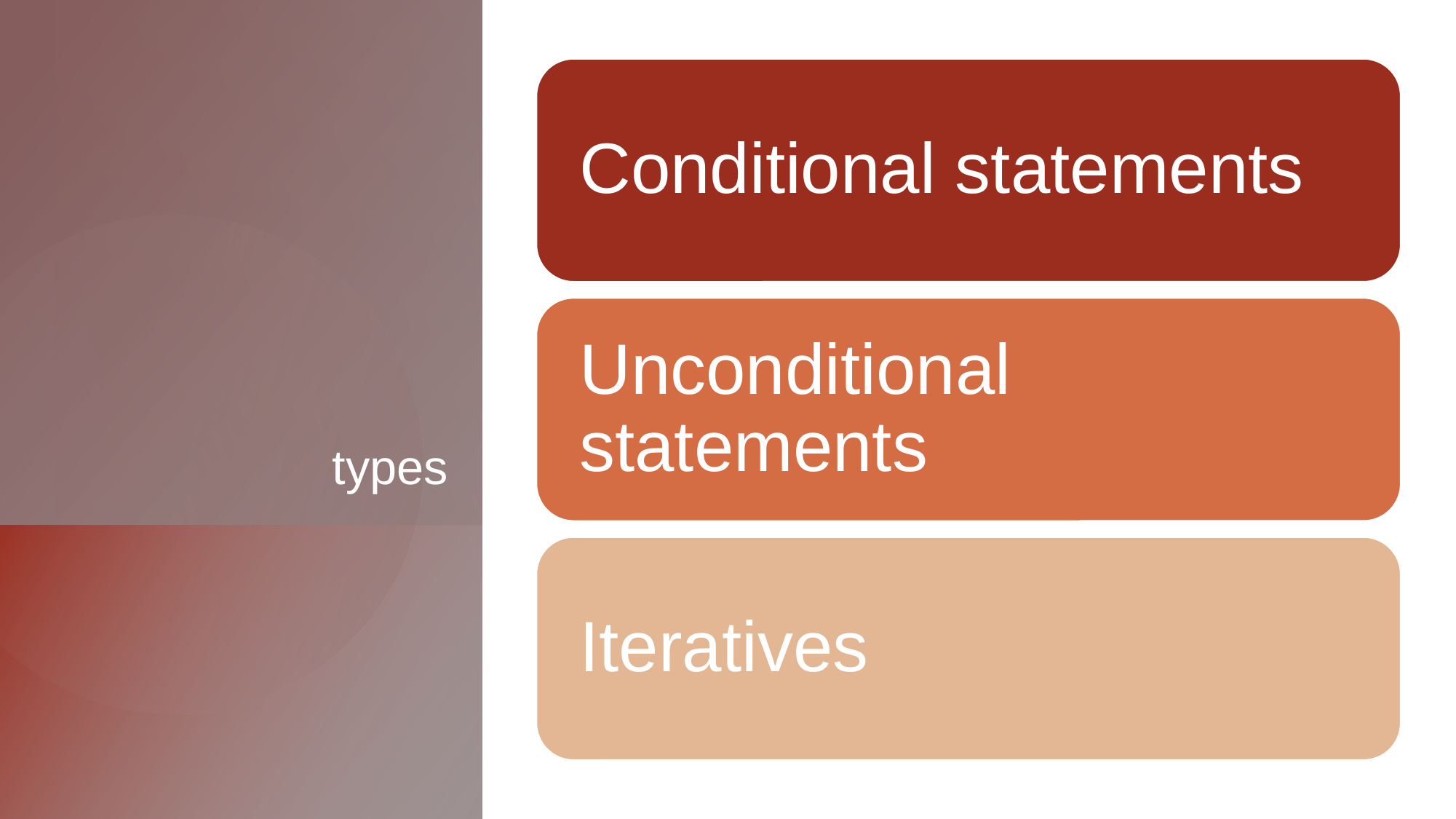

Conditional statements
Unconditional statements
Iteratives
# types